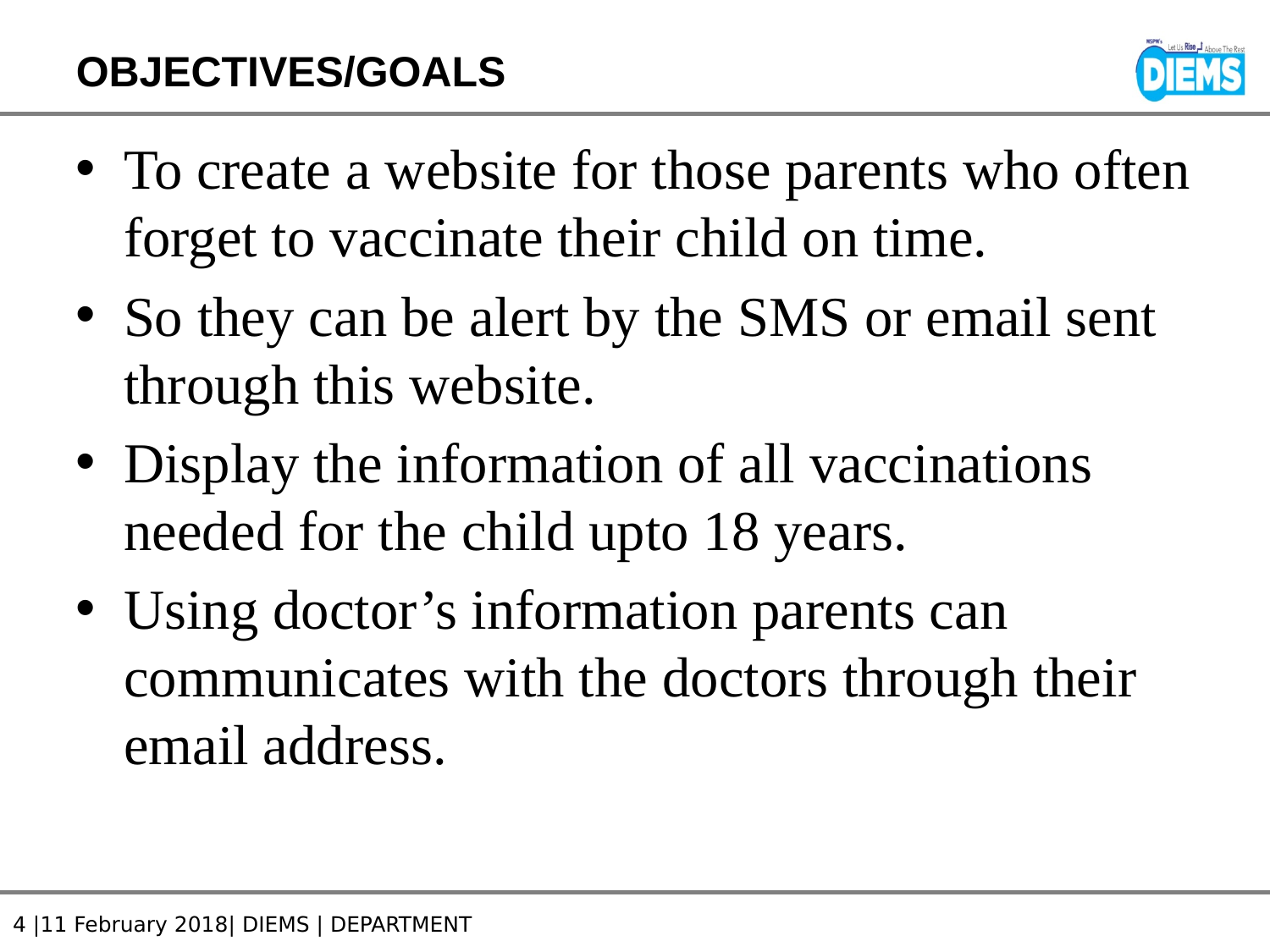

# OBJECTIVES/GOALS
To create a website for those parents who often forget to vaccinate their child on time.
So they can be alert by the SMS or email sent through this website.
Display the information of all vaccinations needed for the child upto 18 years.
Using doctor’s information parents can communicates with the doctors through their email address.